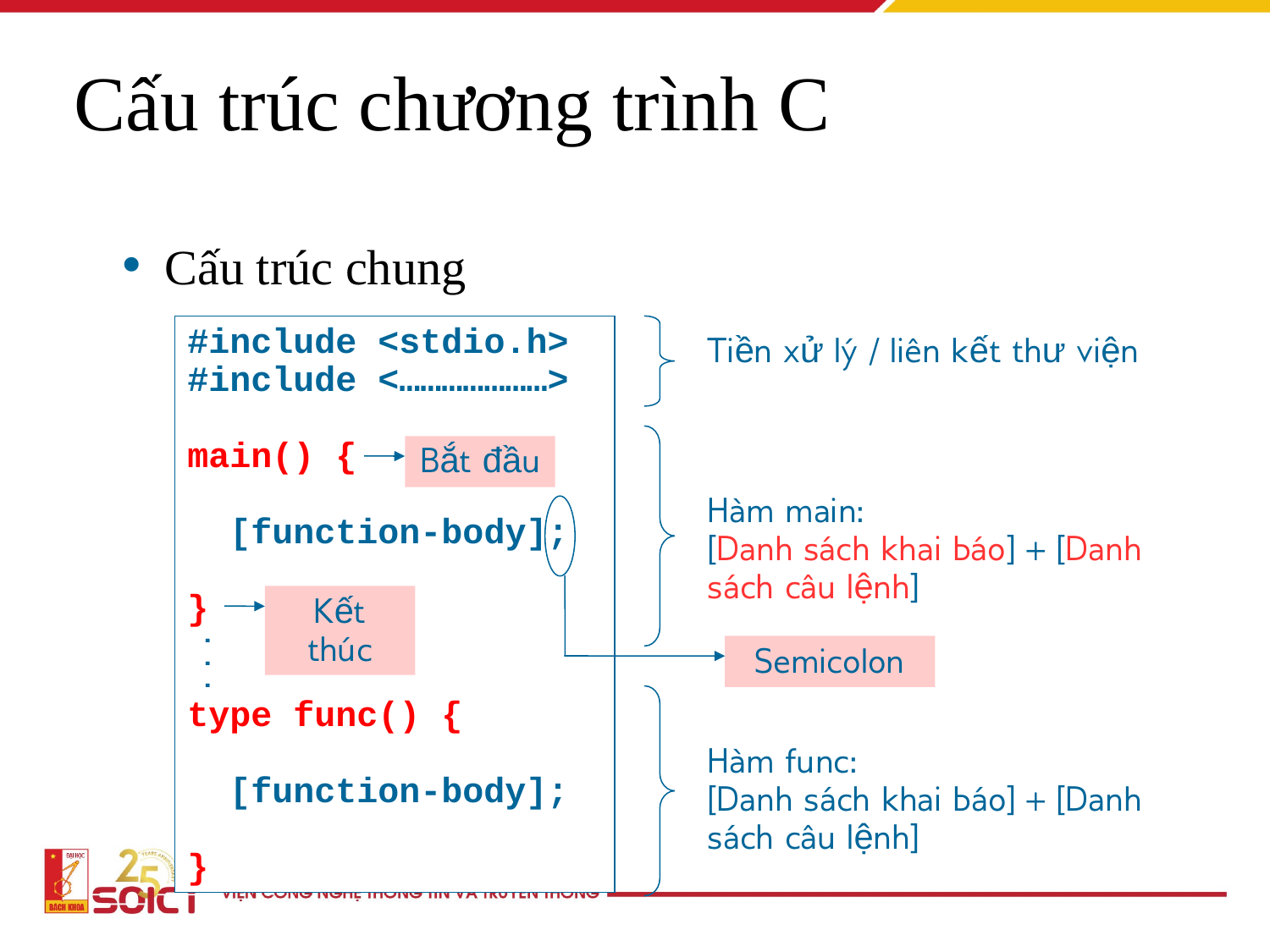

Cấu trúc chương trình C
Cấu trúc chung
#include <stdio.h>
#include <…………………>
main() {
  [function-body];
}
type func() {
  [function-body];
}

Tiền xử lý / liên kết thư viện

Bắt đầu

Hàm main:
[Danh sách khai báo] + [Danh sách câu lệnh]

Kết thúc

.
.
.
Semicolon

Hàm func:
[Danh sách khai báo] + [Danh sách câu lệnh]